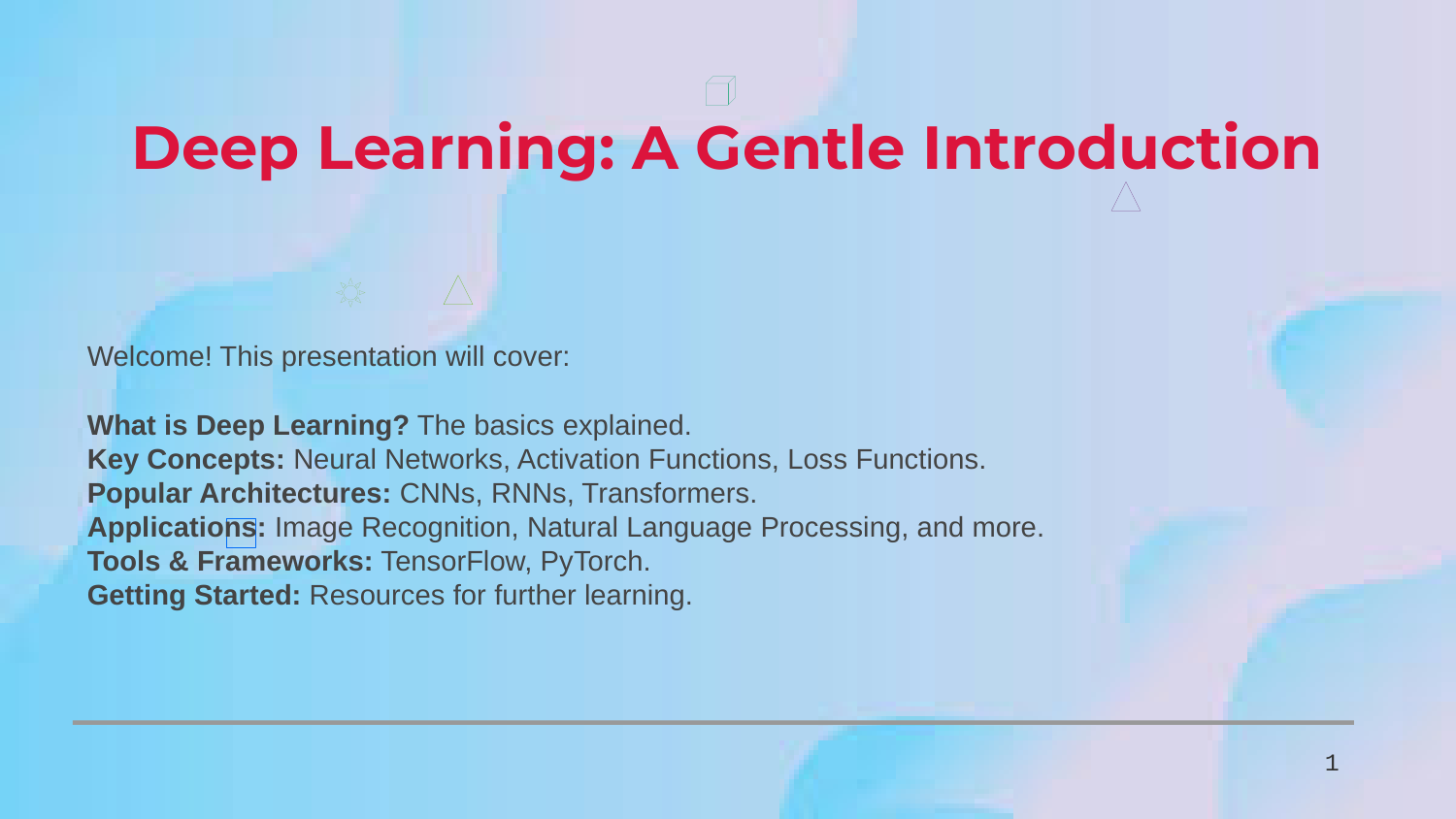

Deep Learning: A Gentle Introduction

Welcome! This presentation will cover:

What is Deep Learning? The basics explained.
Key Concepts: Neural Networks, Activation Functions, Loss Functions.
Popular Architectures: CNNs, RNNs, Transformers.
Applications: Image Recognition, Natural Language Processing, and more.
Tools & Frameworks: TensorFlow, PyTorch.
Getting Started: Resources for further learning.

1